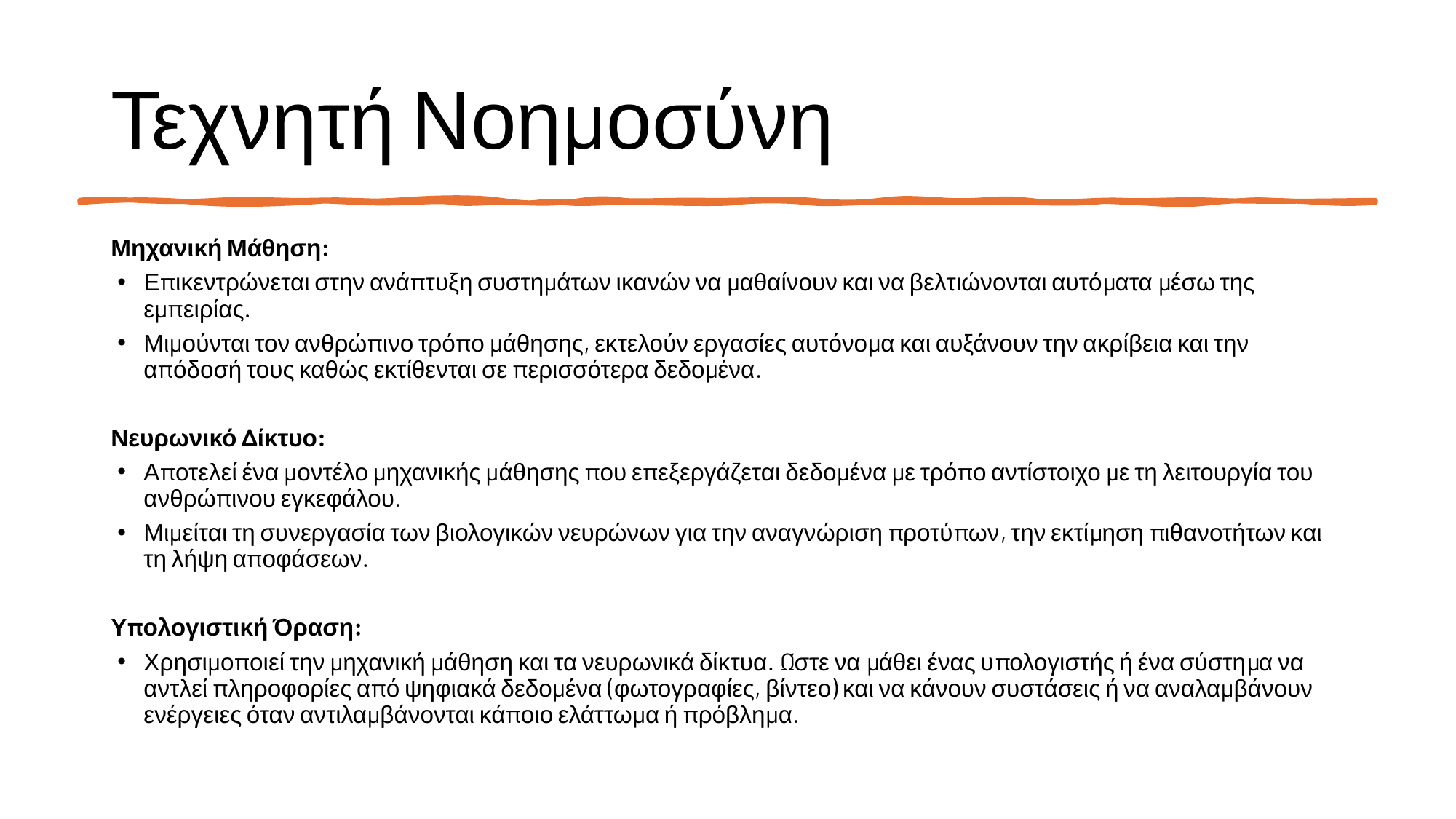

# Τεχνητή Νοημοσύνη

Μηχανική Μάθηση:
Επικεντρώνεται στην ανάπτυξη συστημάτων ικανών να μαθαίνουν και να βελτιώνονται αυτόματα μέσω της εμπειρίας.
Μιμούνται τον ανθρώπινο τρόπο μάθησης, εκτελούν εργασίες αυτόνομα και αυξάνουν την ακρίβεια και την απόδοσή τους καθώς εκτίθενται σε περισσότερα δεδομένα.

Νευρωνικό Δίκτυο:
Αποτελεί ένα μοντέλο μηχανικής μάθησης που επεξεργάζεται δεδομένα με τρόπο αντίστοιχο με τη λειτουργία του ανθρώπινου εγκεφάλου.
Μιμείται τη συνεργασία των βιολογικών νευρώνων για την αναγνώριση προτύπων, την εκτίμηση πιθανοτήτων και τη λήψη αποφάσεων.

Υπολογιστική Όραση:
Χρησιμοποιεί την μηχανική μάθηση και τα νευρωνικά δίκτυα. Ώστε να μάθει ένας υπολογιστής ή ένα σύστημα να αντλεί πληροφορίες από ψηφιακά δεδομένα (φωτογραφίες, βίντεο) και να κάνουν συστάσεις ή να αναλαμβάνουν ενέργειες όταν αντιλαμβάνονται κάποιο ελάττωμα ή πρόβλημα.